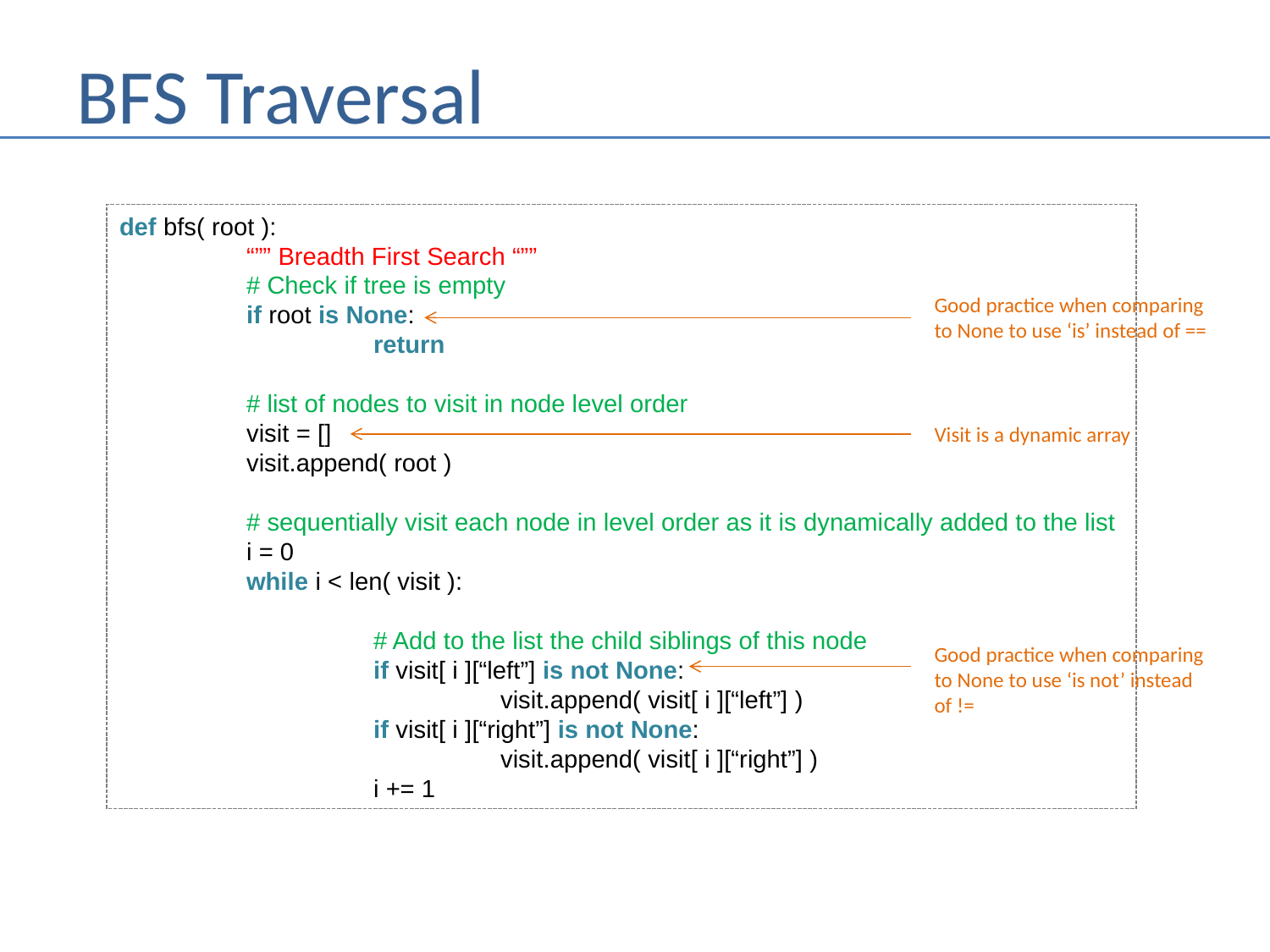

# BFS Traversal
def bfs( root ):
	“”” Breadth First Search “””
	# Check if tree is empty
	if root is None:
		return

	# list of nodes to visit in node level order
	visit = []
	visit.append( root )

	# sequentially visit each node in level order as it is dynamically added to the list
	i = 0
	while i < len( visit ):
		# Add to the list the child siblings of this node
		if visit[ i ][“left”] is not None:
			visit.append( visit[ i ][“left”] )
		if visit[ i ][“right”] is not None:
			visit.append( visit[ i ][“right”] )
		i += 1
Good practice when comparing to None to use ‘is’ instead of ==
Visit is a dynamic array
Good practice when comparing to None to use ‘is not’ instead of !=